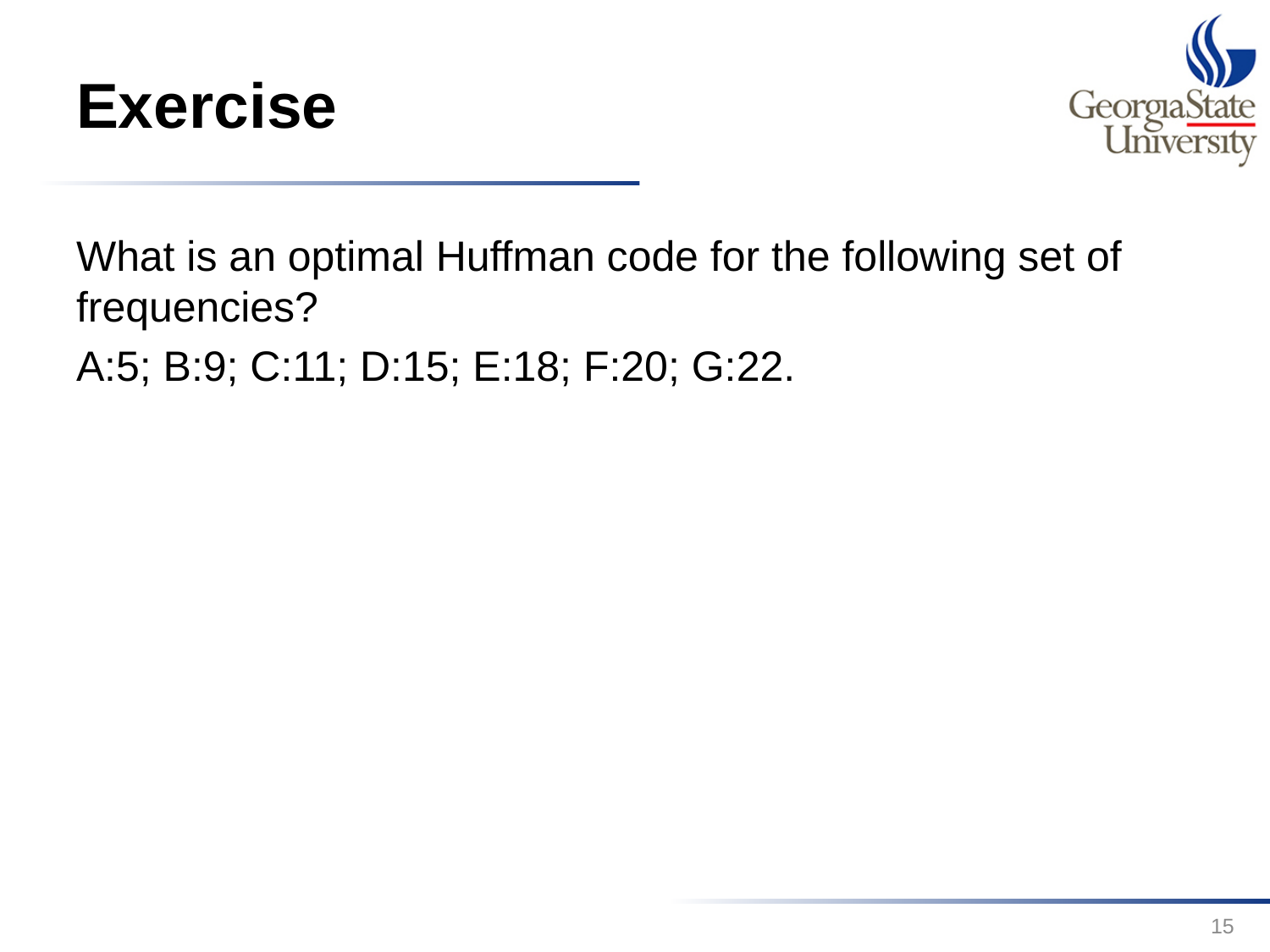

# Exercise
What is an optimal Huffman code for the following set of frequencies?
A:5; B:9; C:11; D:15; E:18; F:20; G:22.

15